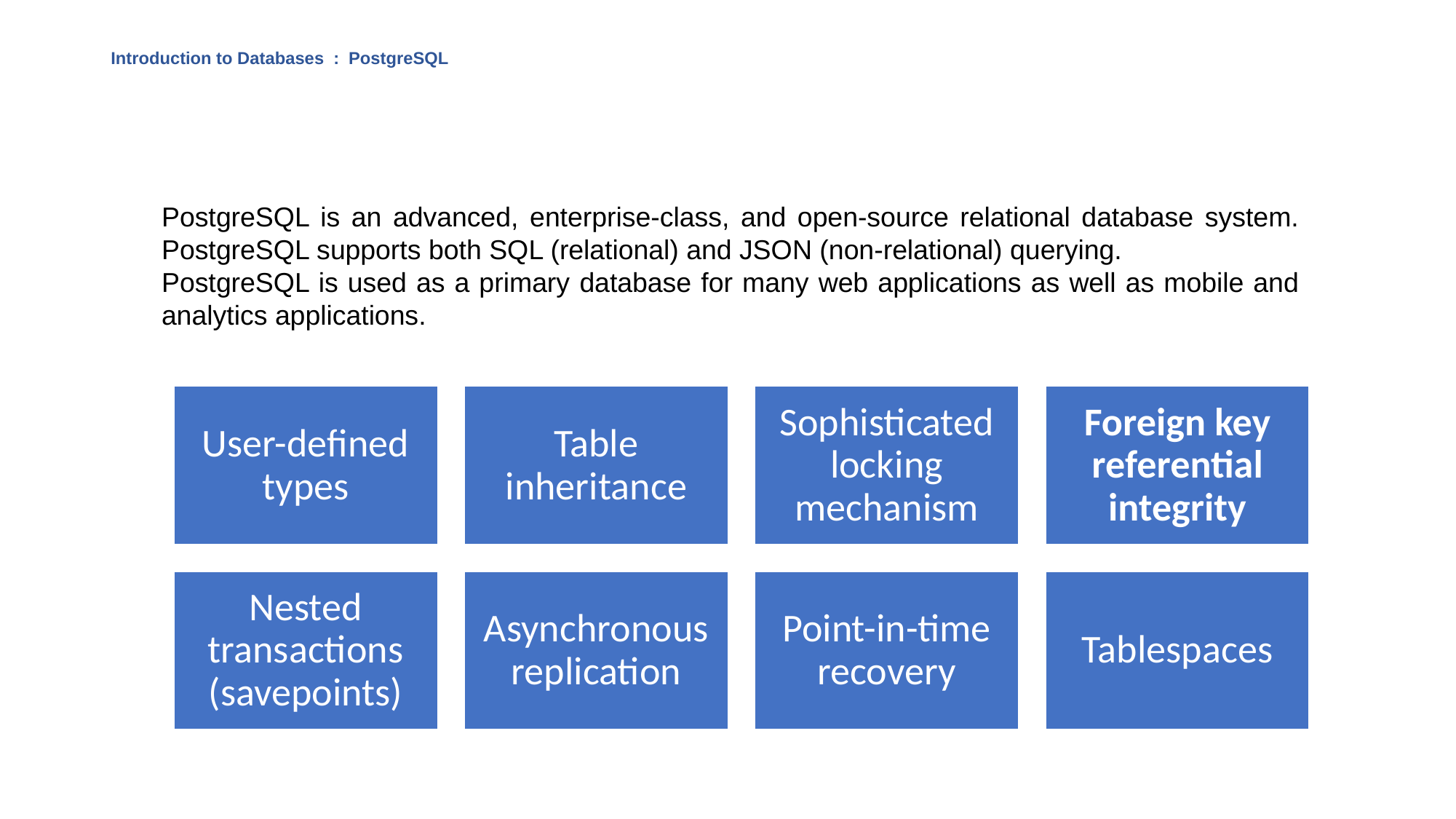

# Introduction to Databases  :  PostgreSQL
PostgreSQL is an advanced, enterprise-class, and open-source relational database system. PostgreSQL supports both SQL (relational) and JSON (non-relational) querying.
PostgreSQL is used as a primary database for many web applications as well as mobile and analytics applications.
User-defined types
Table inheritance
Sophisticated locking mechanism
Foreign key referential integrity
Nested transactions (savepoints)
Asynchronous replication
Point-in-time recovery
Tablespaces